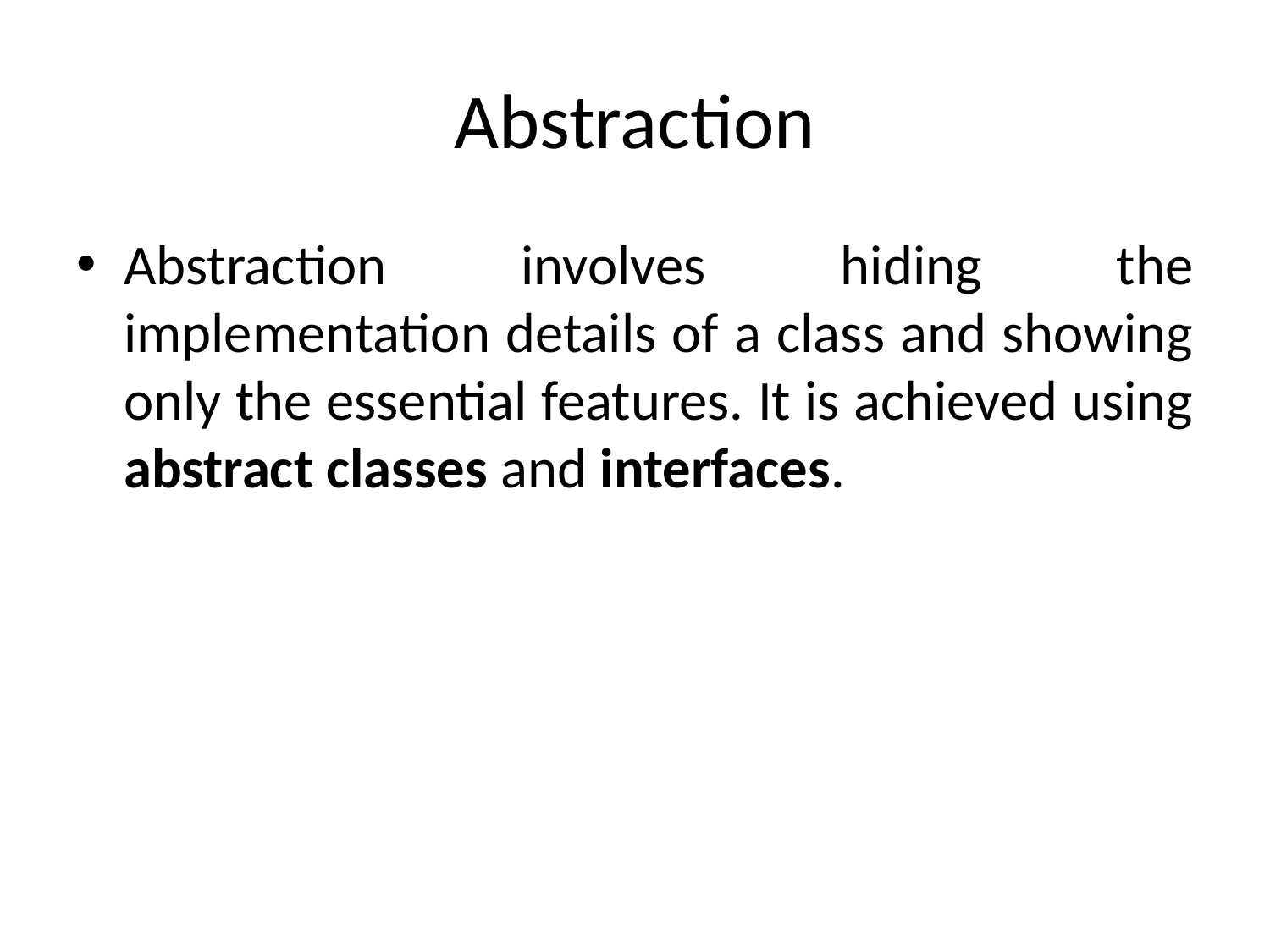

# Abstraction
Abstraction involves hiding the implementation details of a class and showing only the essential features. It is achieved using abstract classes and interfaces.